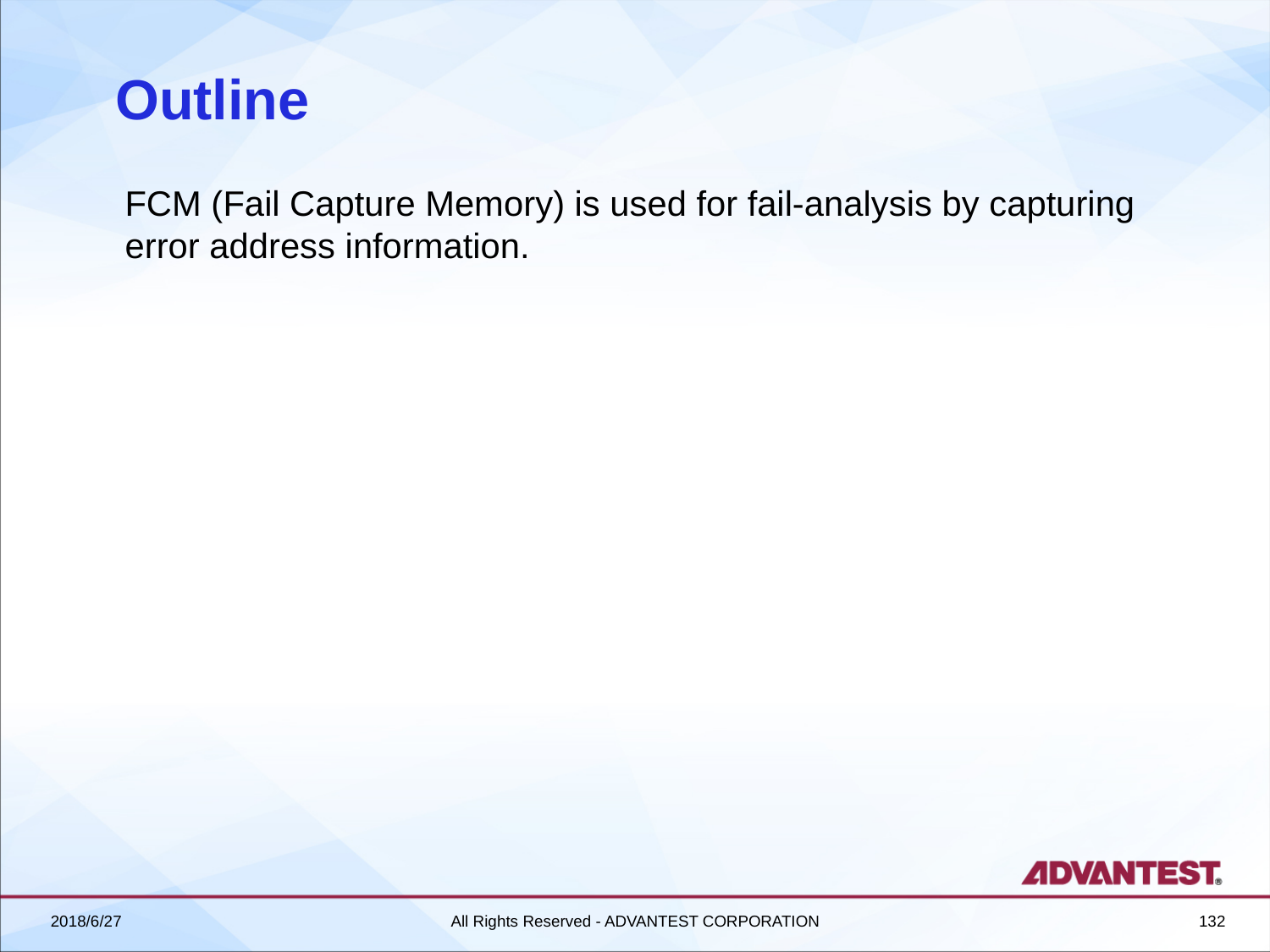

# Outline
FCM (Fail Capture Memory) is used for fail-analysis by capturing error address information.
2018/6/27
All Rights Reserved - ADVANTEST CORPORATION
132